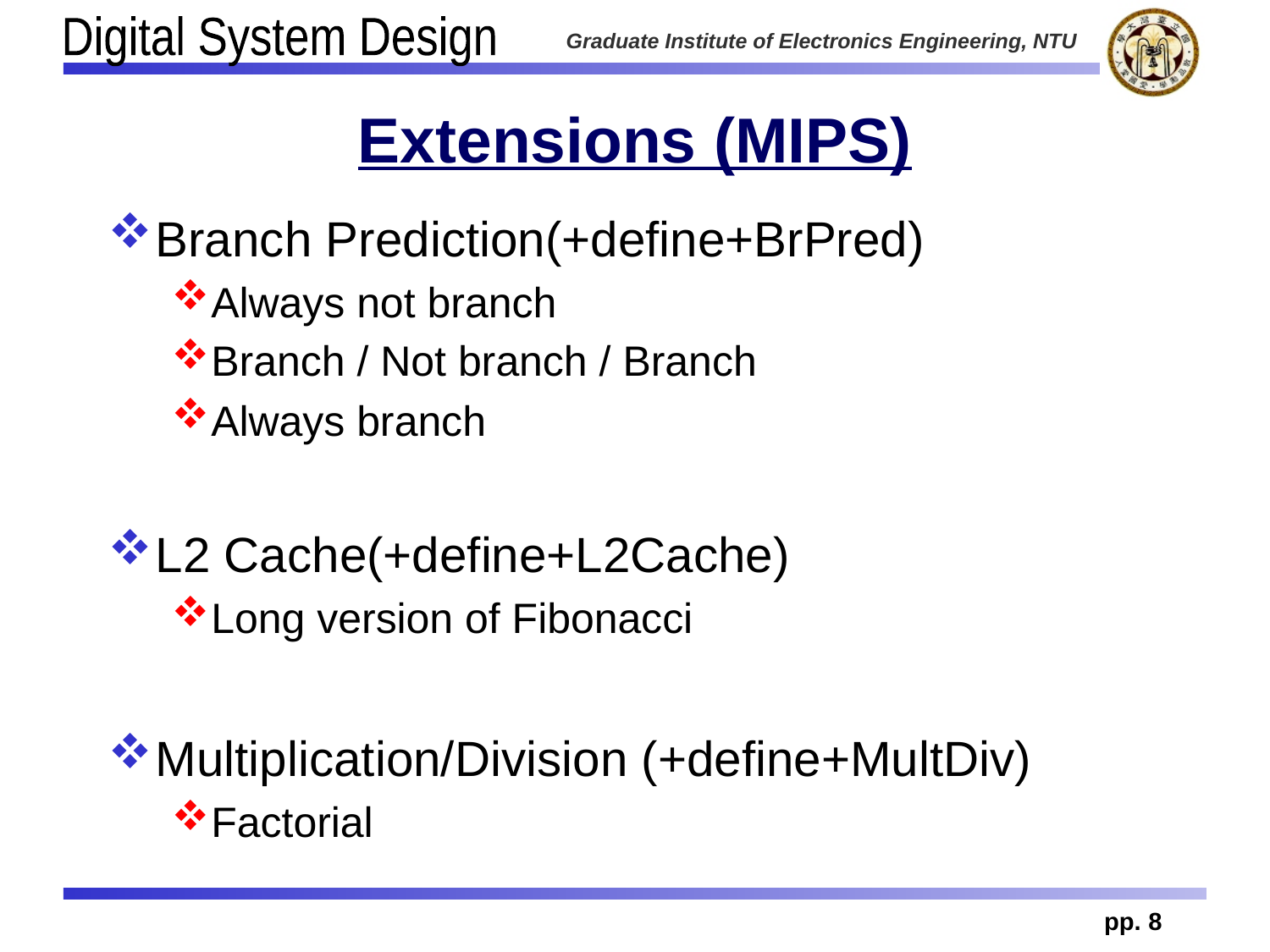

# Extensions (MIPS)
Branch Prediction(+define+BrPred)
Always not branch
Branch / Not branch / Branch
Always branch

L2 Cache(+define+L2Cache)
Long version of Fibonacci

Multiplication/Division (+define+MultDiv)
Factorial
pp. 8